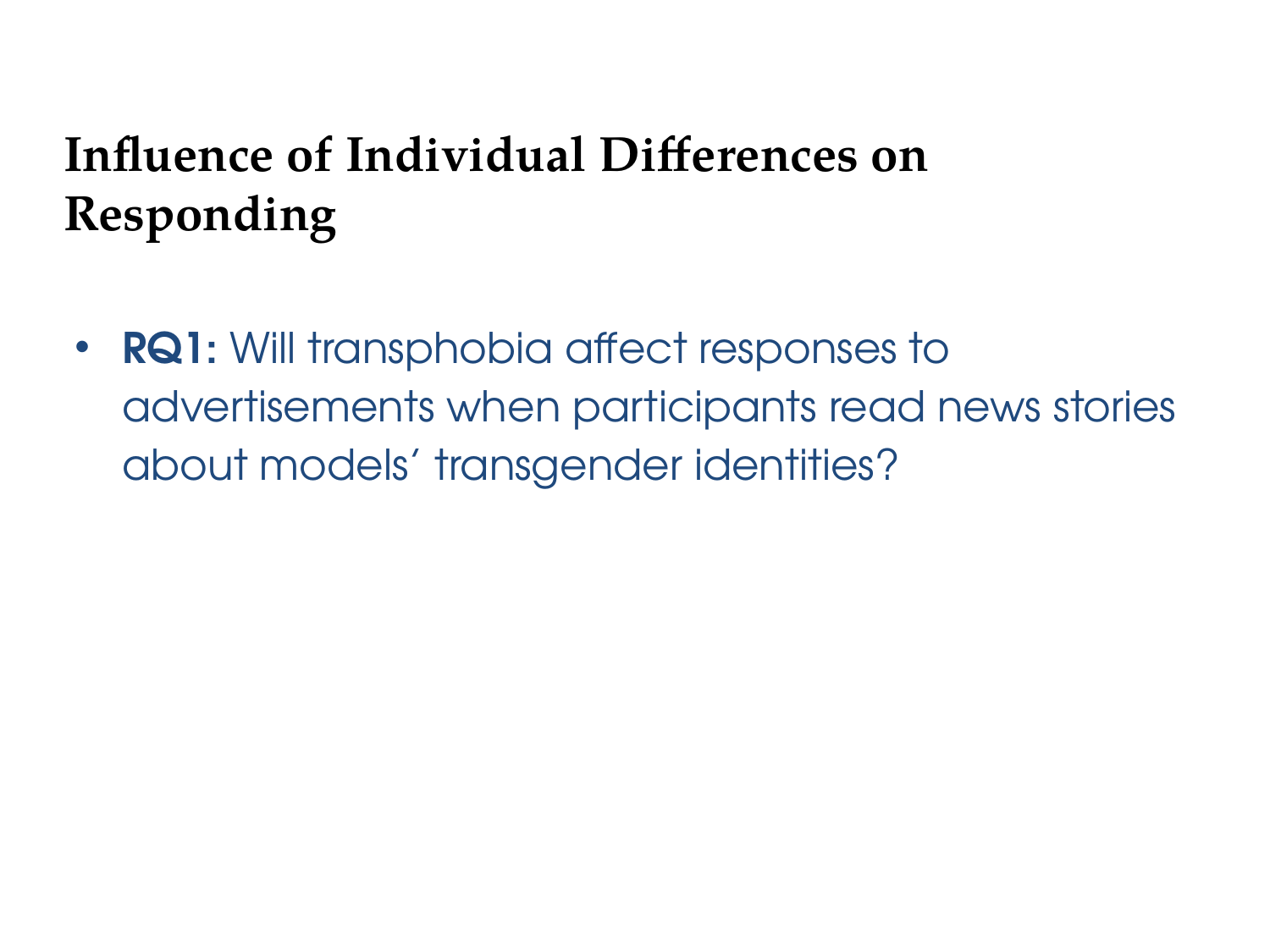

# Influence of Individual Differences on Responding

RQ1: Will transphobia affect responses to advertisements when participants read news stories about models’ transgender identities?